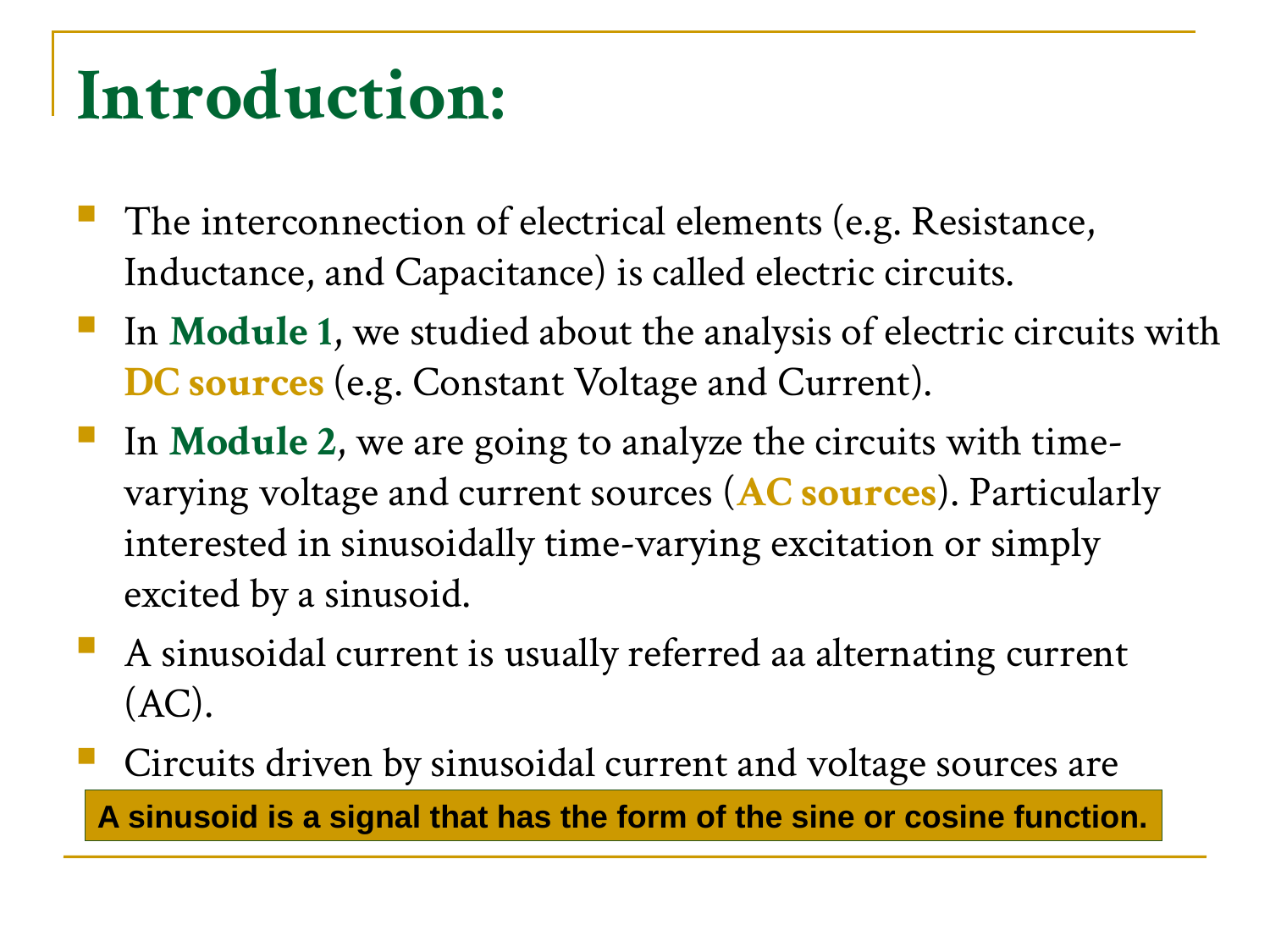

# Introduction:
The interconnection of electrical elements (e.g. Resistance, Inductance, and Capacitance) is called electric circuits.
In Module 1, we studied about the analysis of electric circuits with DC sources (e.g. Constant Voltage and Current).
In Module 2, we are going to analyze the circuits with time-varying voltage and current sources (AC sources). Particularly interested in sinusoidally time-varying excitation or simply excited by a sinusoid.
A sinusoidal current is usually referred aa alternating current (AC).
Circuits driven by sinusoidal current and voltage sources are called AC circuits.
A sinusoid is a signal that has the form of the sine or cosine function.